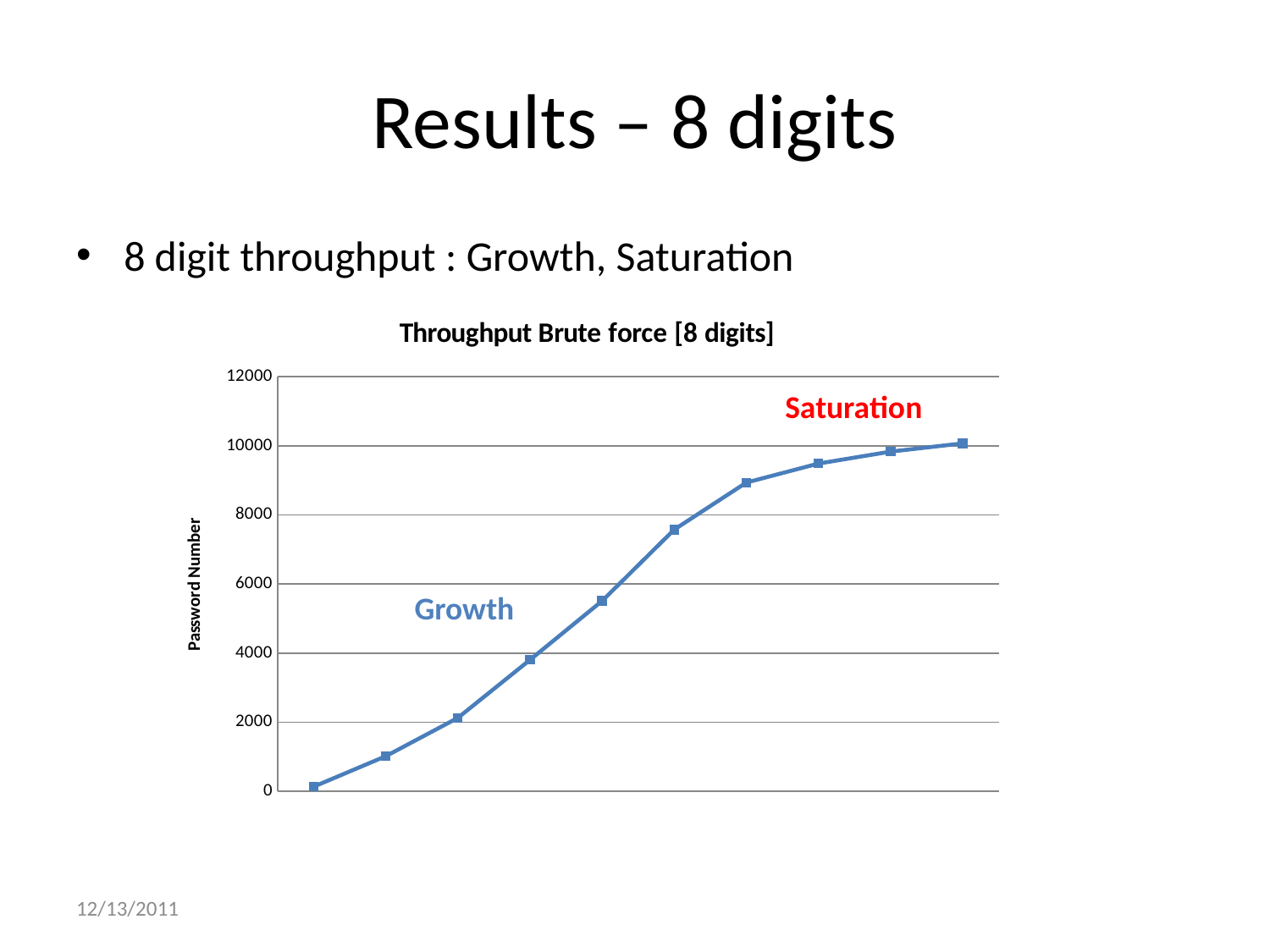

# Results – 8 digits
8 digit throughput : Growth, Saturation

### Chart: Throughput Brute force [8 digits]

| Category |  |
|---|---|
Saturation
Growth
12/13/2011